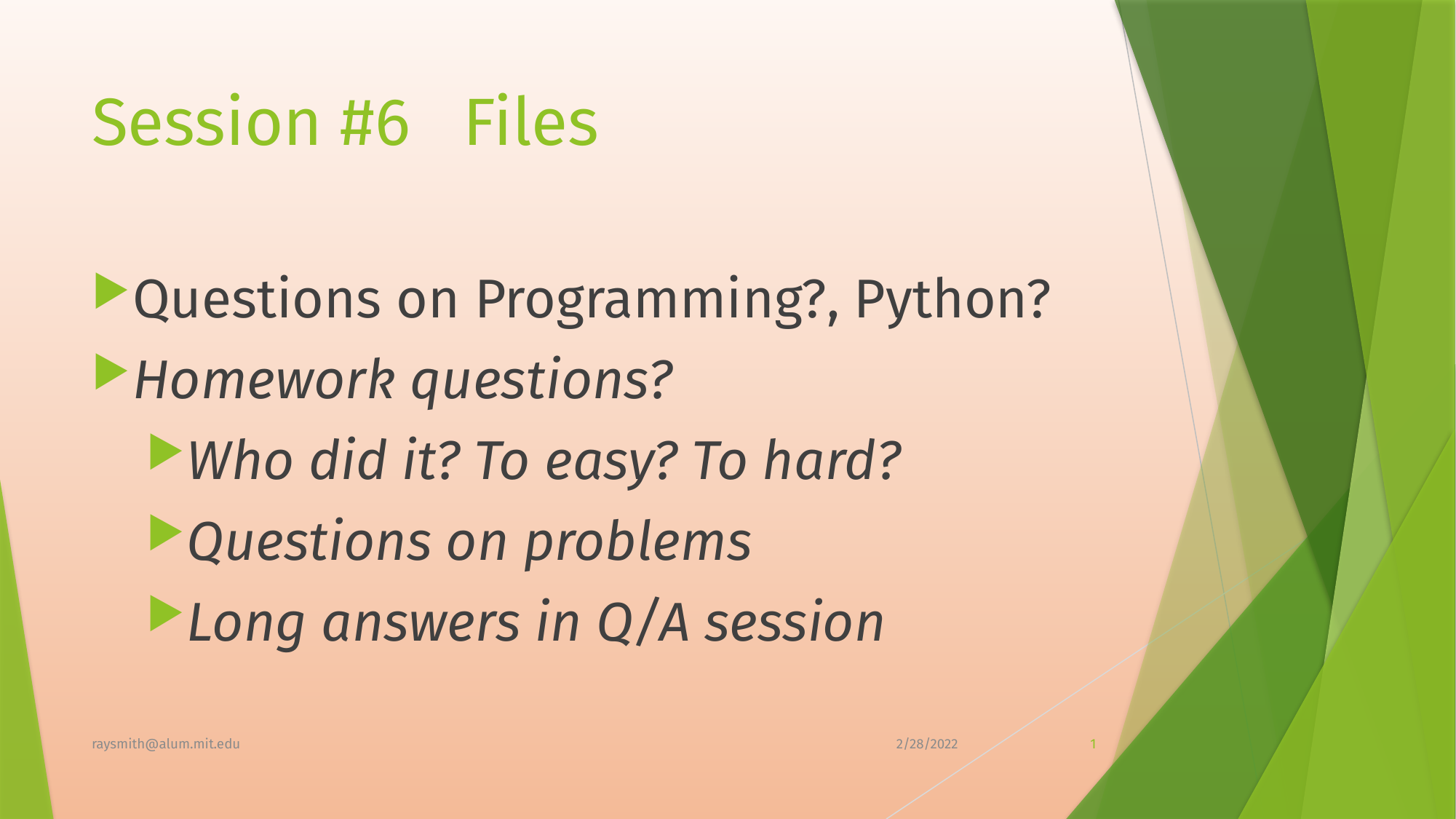

# Session #6   Files
Questions on Programming?, Python?
Homework questions?
Who did it? To easy? To hard?
Questions on problems
Long answers in Q/A session
raysmith@alum.mit.edu
2/28/2022
1